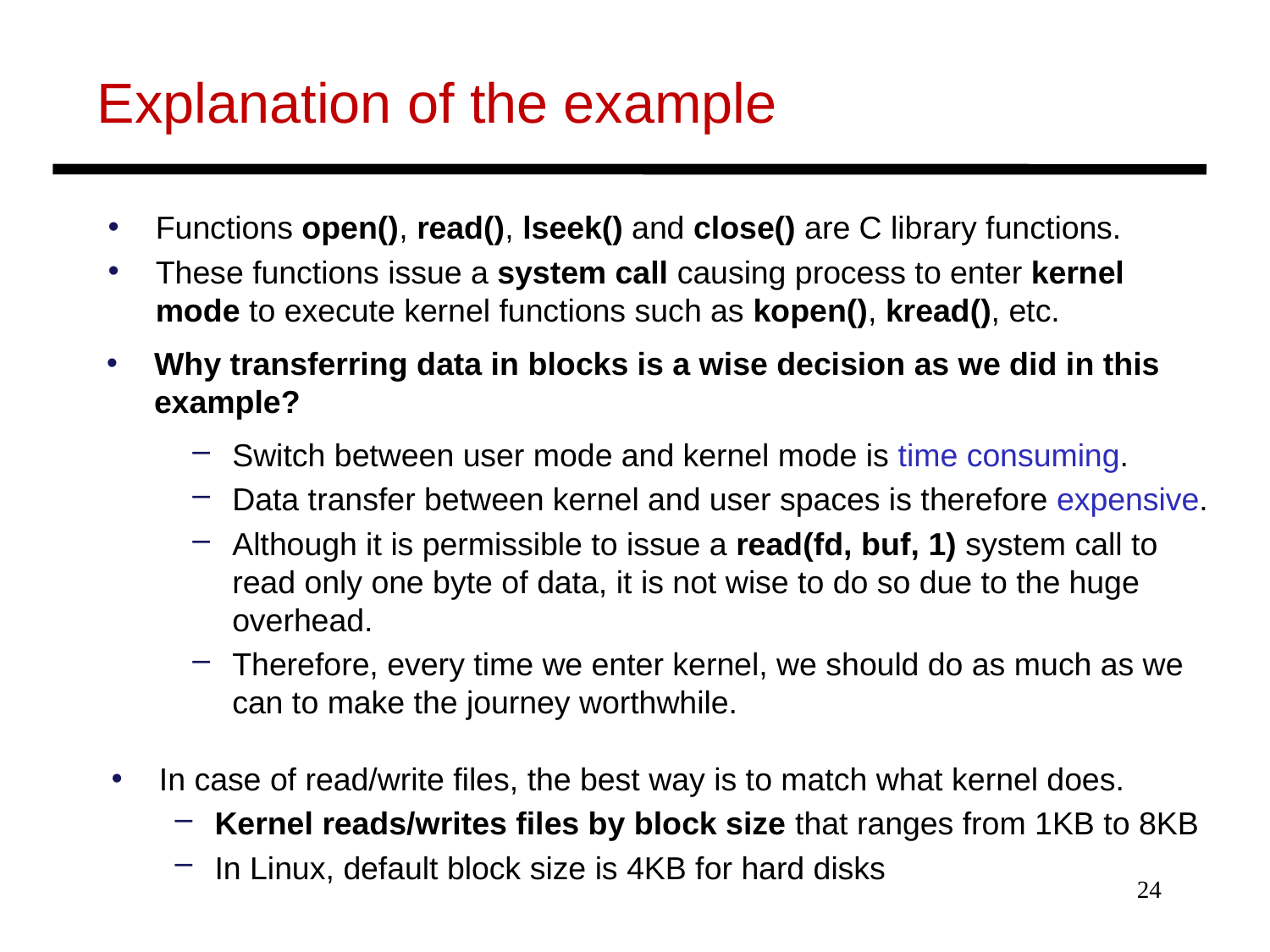

# Explanation of the example
Functions open(), read(), lseek() and close() are C library functions.
These functions issue a system call causing process to enter kernel mode to execute kernel functions such as kopen(), kread(), etc.
Why transferring data in blocks is a wise decision as we did in this example?
Switch between user mode and kernel mode is time consuming.
Data transfer between kernel and user spaces is therefore expensive.
Although it is permissible to issue a read(fd, buf, 1) system call to read only one byte of data, it is not wise to do so due to the huge overhead.
Therefore, every time we enter kernel, we should do as much as we can to make the journey worthwhile.
In case of read/write ﬁles, the best way is to match what kernel does.
Kernel reads/writes ﬁles by block size that ranges from 1KB to 8KB
In Linux, default block size is 4KB for hard disks
24